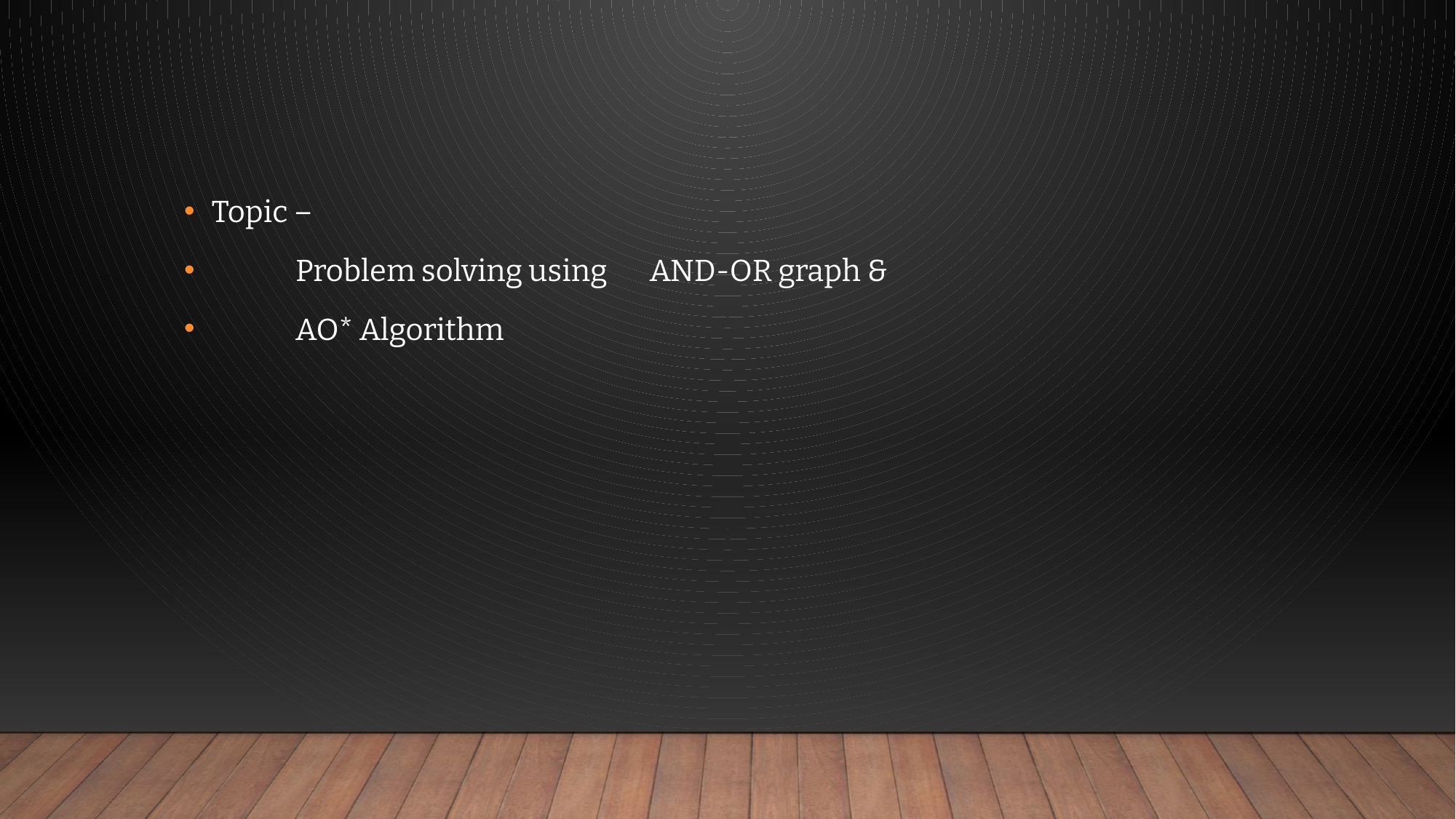

Topic –
              Problem solving using       AND-OR graph &
              AO* Algorithm